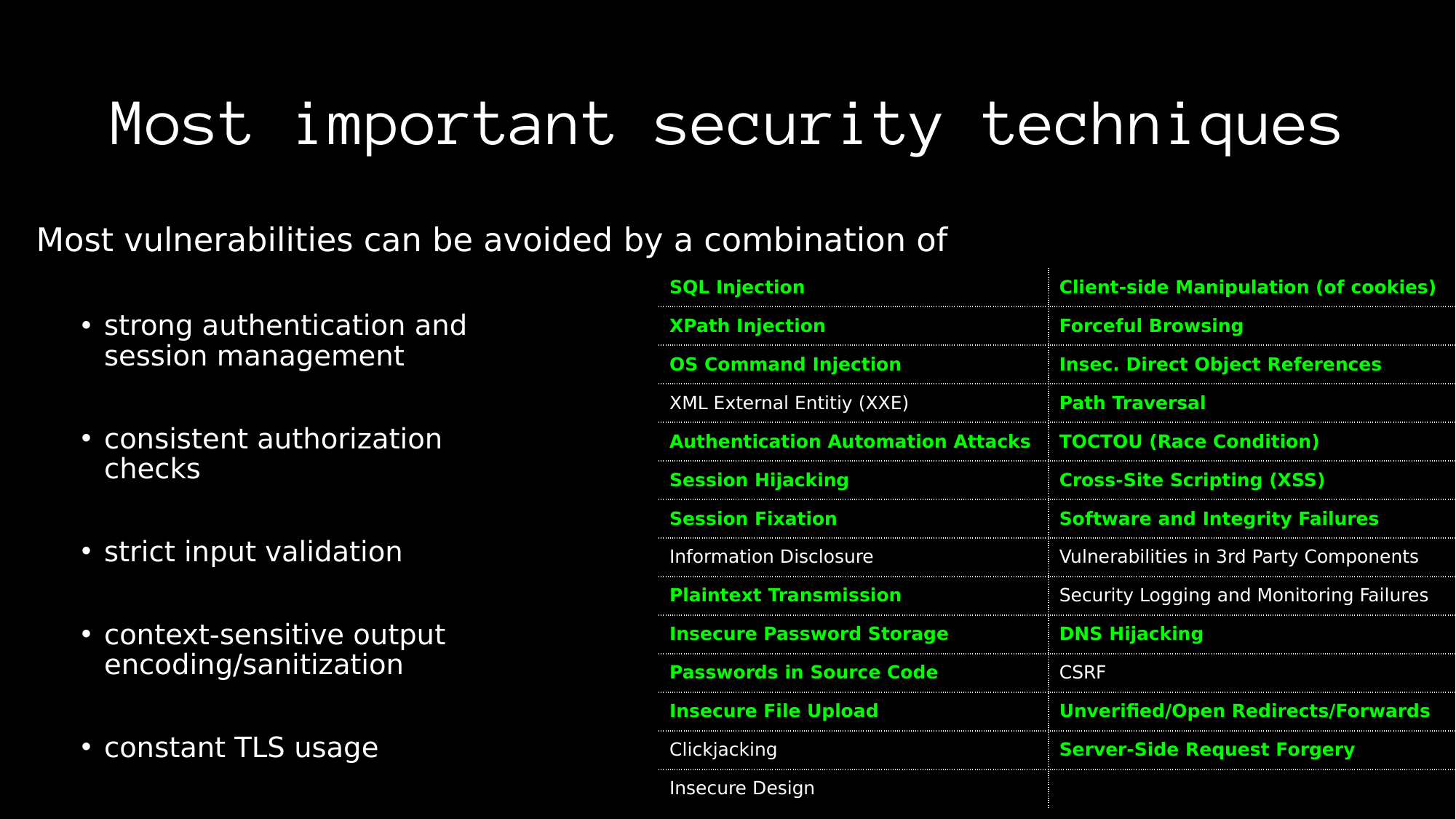

# Most important security techniques
Most vulnerabilities can be avoided by a combination of

strong authentication and
session management

consistent authorization
checks

strict input validation

context-sensitive output
encoding/sanitization

constant TLS usage

| SQL Injection | Client-side Manipulation (of cookies) |
| --- | --- |
| XPath Injection | Forceful Browsing |
| OS Command Injection | Insec. Direct Object References |
| XML External Entitiy (XXE) | Path Traversal |
| Authentication Automation Attacks | TOCTOU (Race Condition) |
| Session Hijacking | Cross-Site Scripting (XSS) |
| Session Fixation | Software and Integrity Failures |
| Information Disclosure | Vulnerabilities in 3rd Party Components |
| Plaintext Transmission | Security Logging and Monitoring Failures |
| Insecure Password Storage | DNS Hijacking |
| Passwords in Source Code | CSRF |
| Insecure File Upload | Unverified/Open Redirects/Forwards |
| Clickjacking | Server-Side Request Forgery |
| Insecure Design |  |